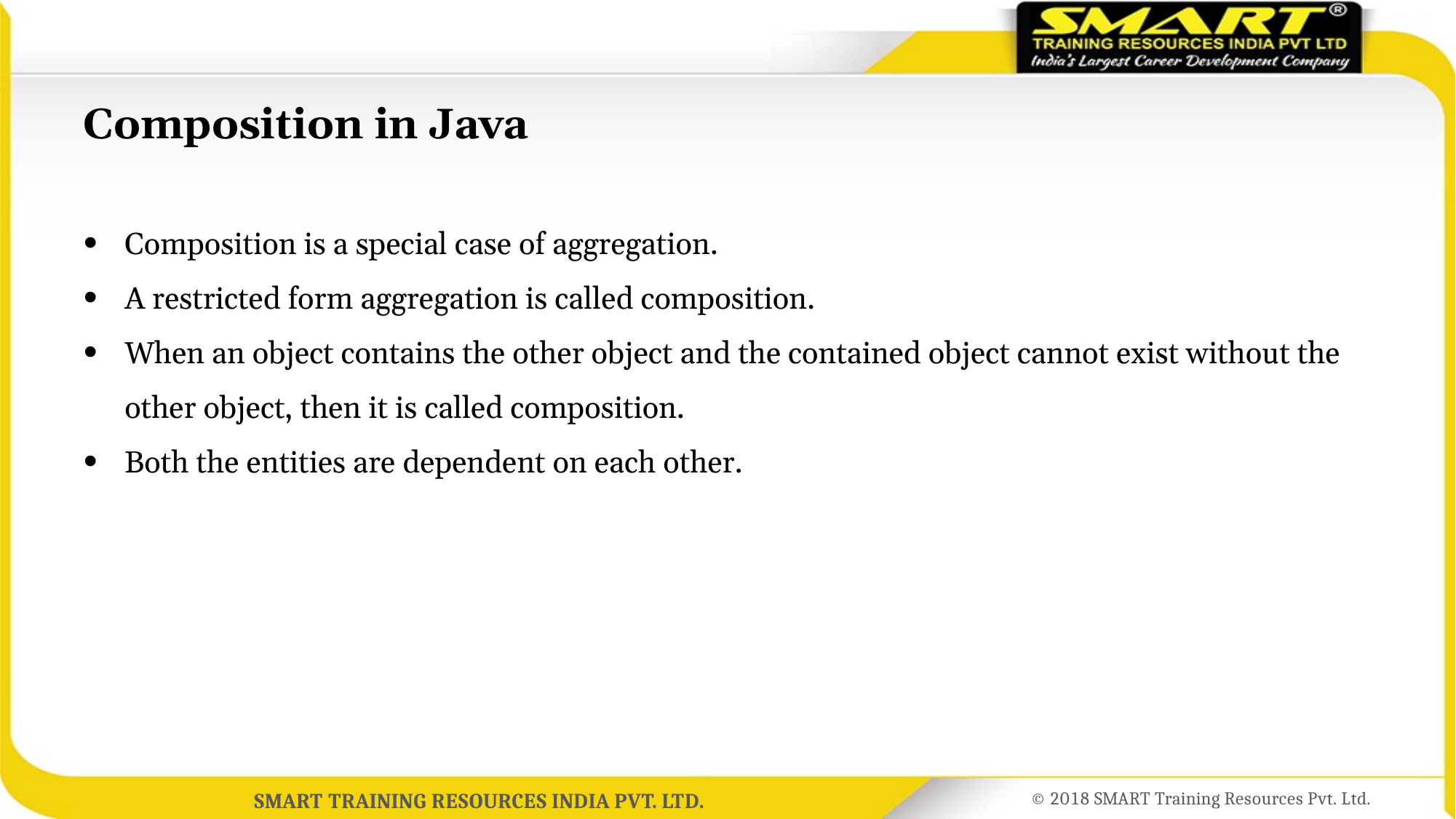

# Composition in Java
Composition is a special case of aggregation.
A restricted form aggregation is called composition.
When an object contains the other object and the contained object cannot exist without the other object, then it is called composition.
Both the entities are dependent on each other.